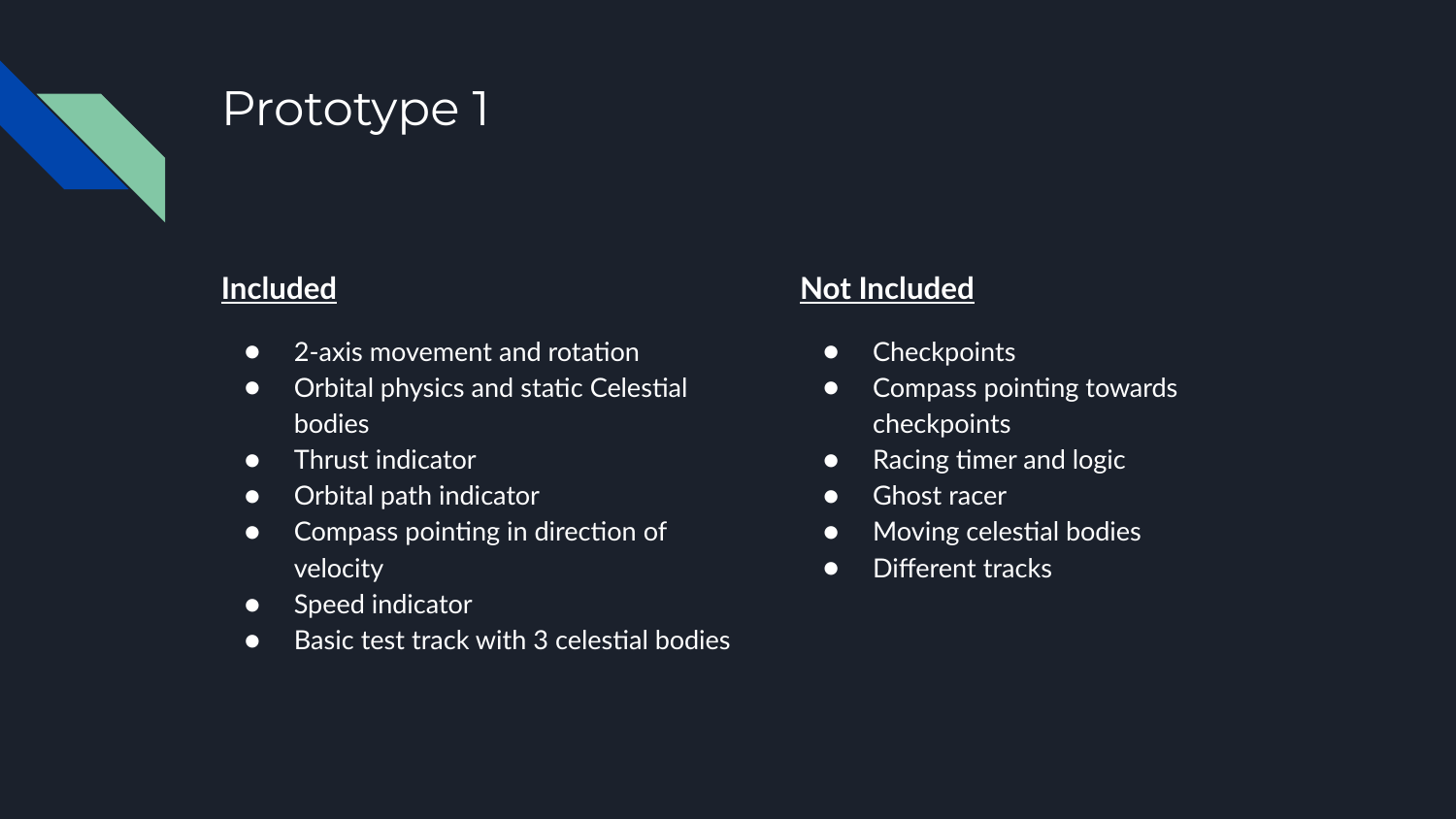

# Prototype 1
Included
2-axis movement and rotation
Orbital physics and static Celestial bodies
Thrust indicator
Orbital path indicator
Compass pointing in direction of velocity
Speed indicator
Basic test track with 3 celestial bodies
Not Included
Checkpoints
Compass pointing towards checkpoints
Racing timer and logic
Ghost racer
Moving celestial bodies
Different tracks